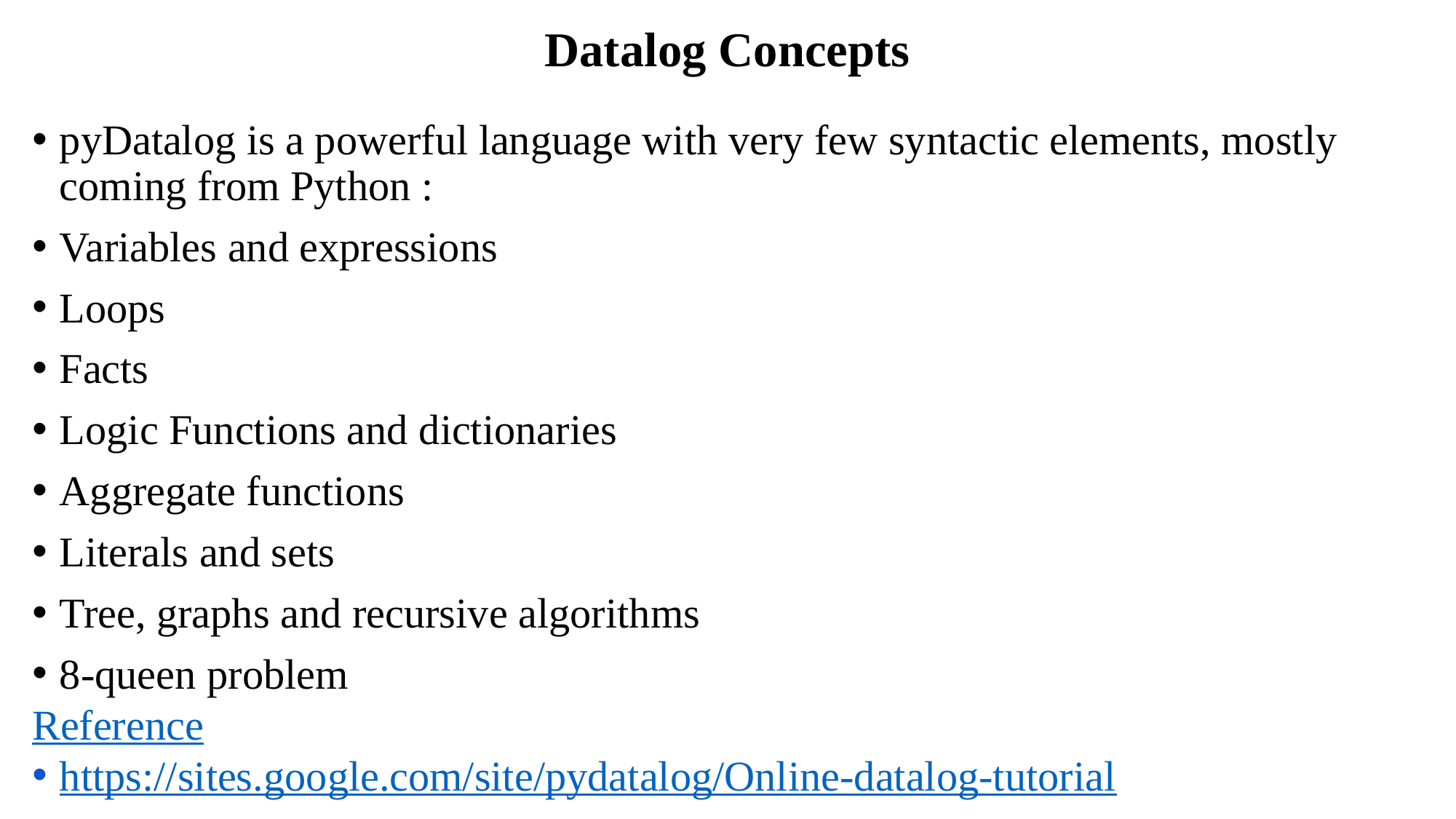

# Datalog Concepts
pyDatalog is a powerful language with very few syntactic elements, mostly coming from Python :
Variables and expressions
Loops
Facts
Logic Functions and dictionaries
Aggregate functions
Literals and sets
Tree, graphs and recursive algorithms
8-queen problem
Reference
https://sites.google.com/site/pydatalog/Online-datalog-tutorial